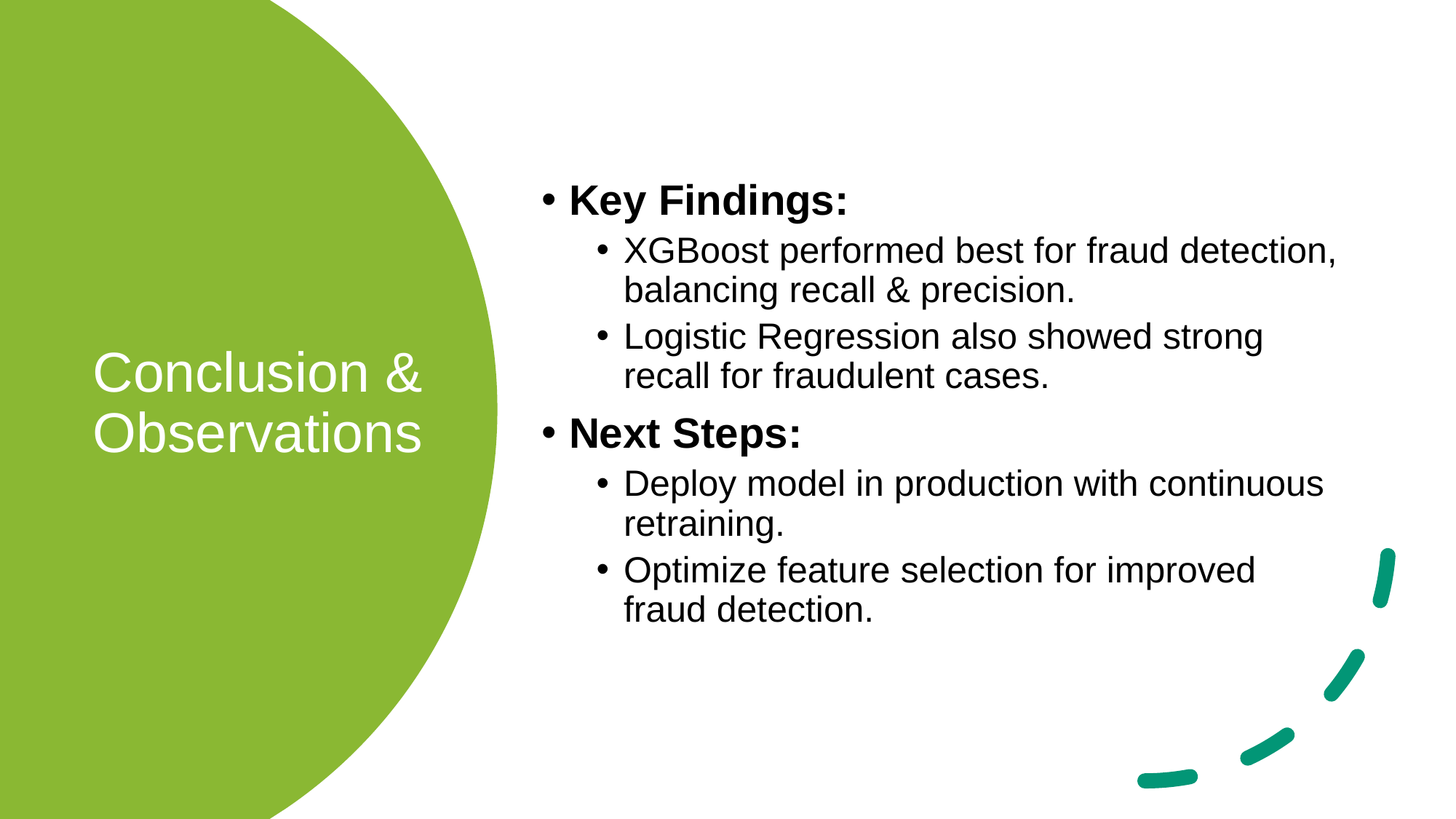

Key Findings:
XGBoost performed best for fraud detection, balancing recall & precision.
Logistic Regression also showed strong recall for fraudulent cases.
Next Steps:
Deploy model in production with continuous retraining.
Optimize feature selection for improved fraud detection.
# Conclusion & Observations